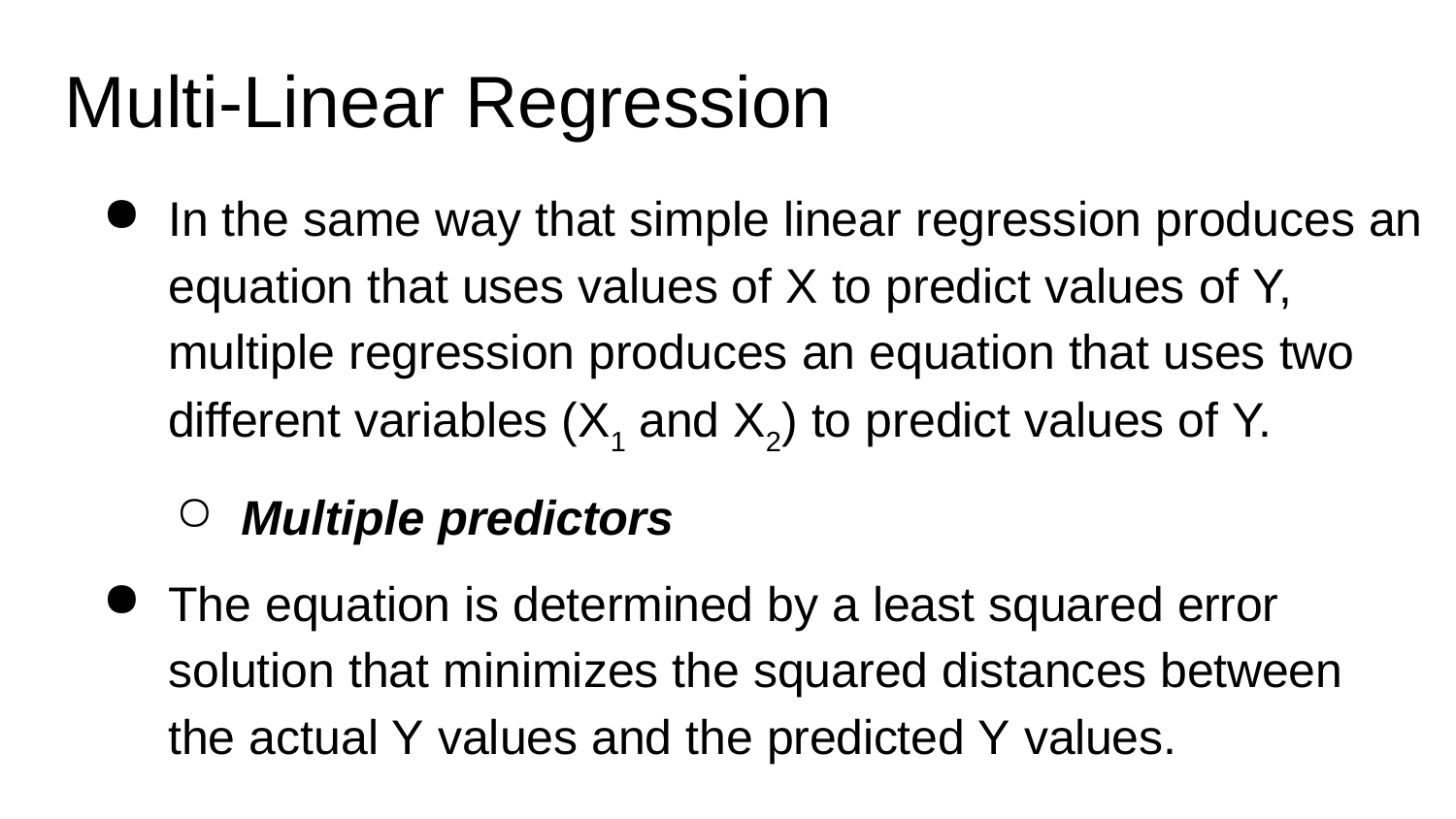

# Multi-Linear Regression
In the same way that simple linear regression produces an equation that uses values of X to predict values of Y, multiple regression produces an equation that uses two different variables (X1 and X2) to predict values of Y.
Multiple predictors
The equation is determined by a least squared error solution that minimizes the squared distances between the actual Y values and the predicted Y values.